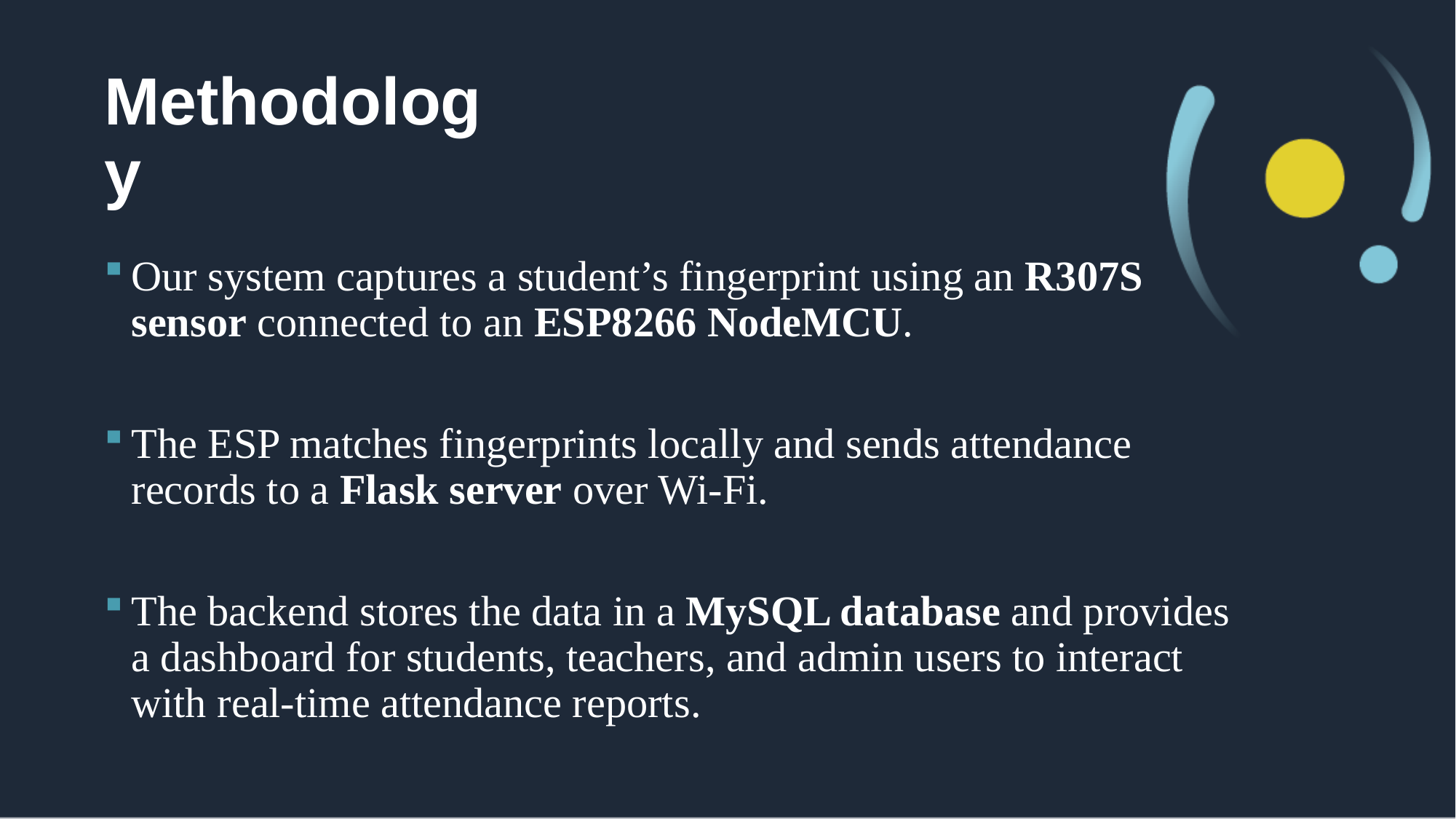

# Methodology
Our system captures a student’s fingerprint using an R307S sensor connected to an ESP8266 NodeMCU.

The ESP matches fingerprints locally and sends attendance records to a Flask server over Wi-Fi.

The backend stores the data in a MySQL database and provides a dashboard for students, teachers, and admin users to interact with real-time attendance reports.